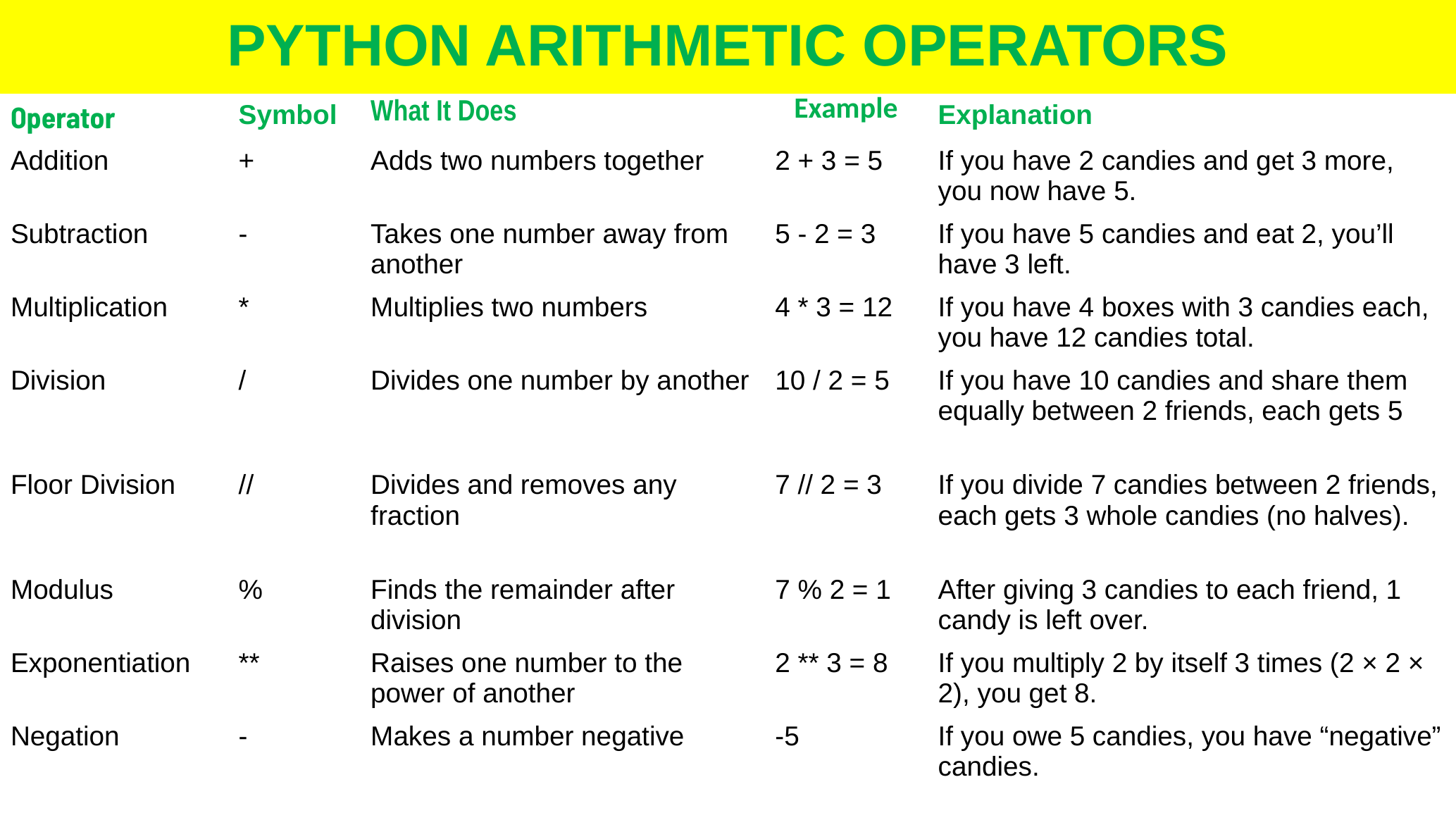

# PYTHON ARITHMETIC OPERATORS
| Operator | Symbol | What It Does | Example | Explanation |
| --- | --- | --- | --- | --- |
| Addition | + | Adds two numbers together | 2 + 3 = 5 | If you have 2 candies and get 3 more, you now have 5. |
| Subtraction | - | Takes one number away from another | 5 - 2 = 3 | If you have 5 candies and eat 2, you’ll have 3 left. |
| Multiplication | \* | Multiplies two numbers | 4 \* 3 = 12 | If you have 4 boxes with 3 candies each, you have 12 candies total. |
| Division | / | Divides one number by another | 10 / 2 = 5 | If you have 10 candies and share them equally between 2 friends, each gets 5 |
| Floor Division | // | Divides and removes any fraction | 7 // 2 = 3 | If you divide 7 candies between 2 friends, each gets 3 whole candies (no halves). |
| Modulus | % | Finds the remainder after division | 7 % 2 = 1 | After giving 3 candies to each friend, 1 candy is left over. |
| Exponentiation | \*\* | Raises one number to the power of another | 2 \*\* 3 = 8 | If you multiply 2 by itself 3 times (2 × 2 × 2), you get 8. |
| Negation | - | Makes a number negative | -5 | If you owe 5 candies, you have “negative” candies. |
|  |  |  |  |  |